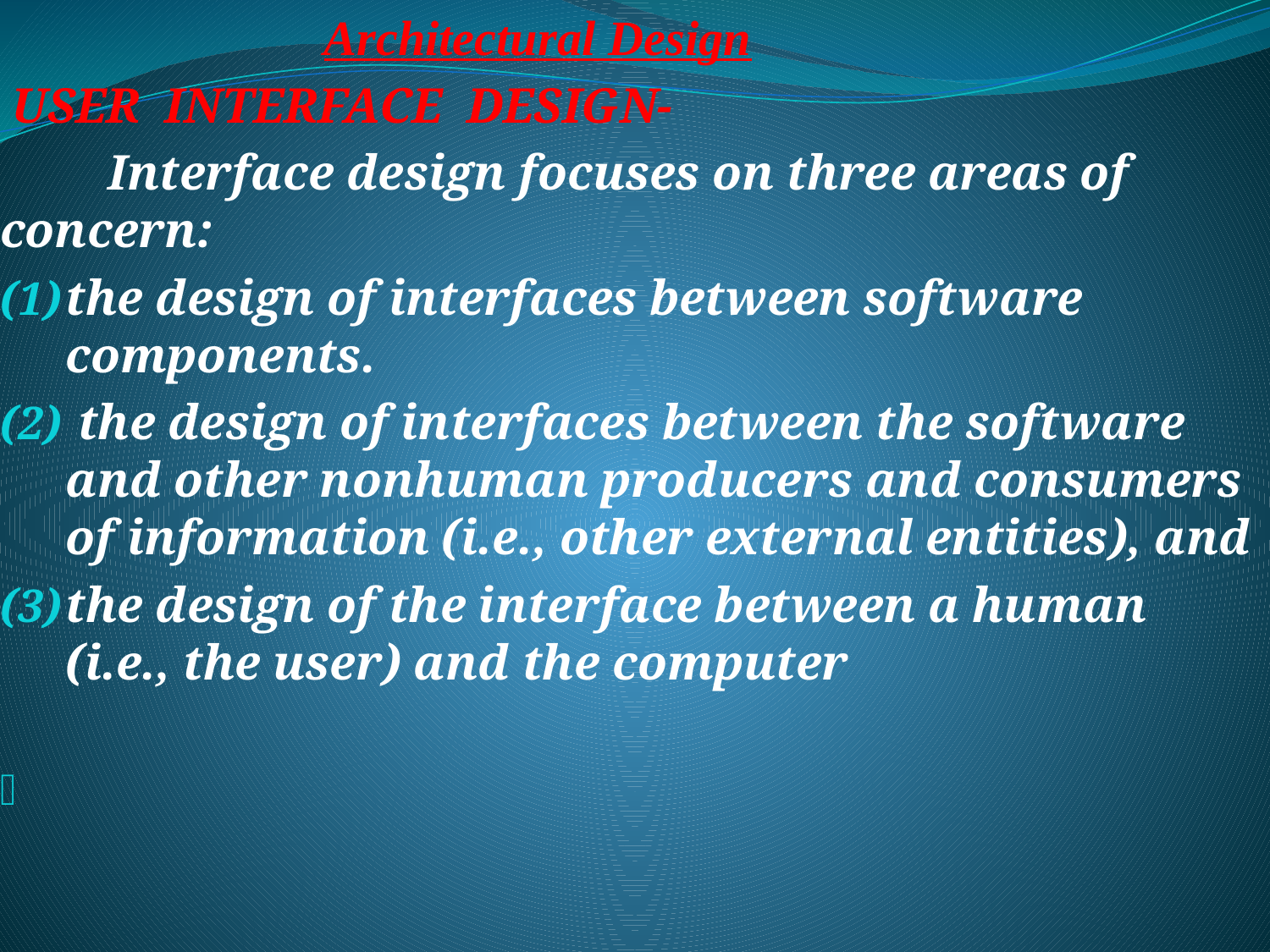

Architectural Design
 USER  INTERFACE  DESIGN-
	Interface design focuses on three areas of concern:
the design of interfaces between software components.
 the design of interfaces between the software and other nonhuman producers and consumers of information (i.e., other external entities), and
the design of the interface between a human (i.e., the user) and the computer